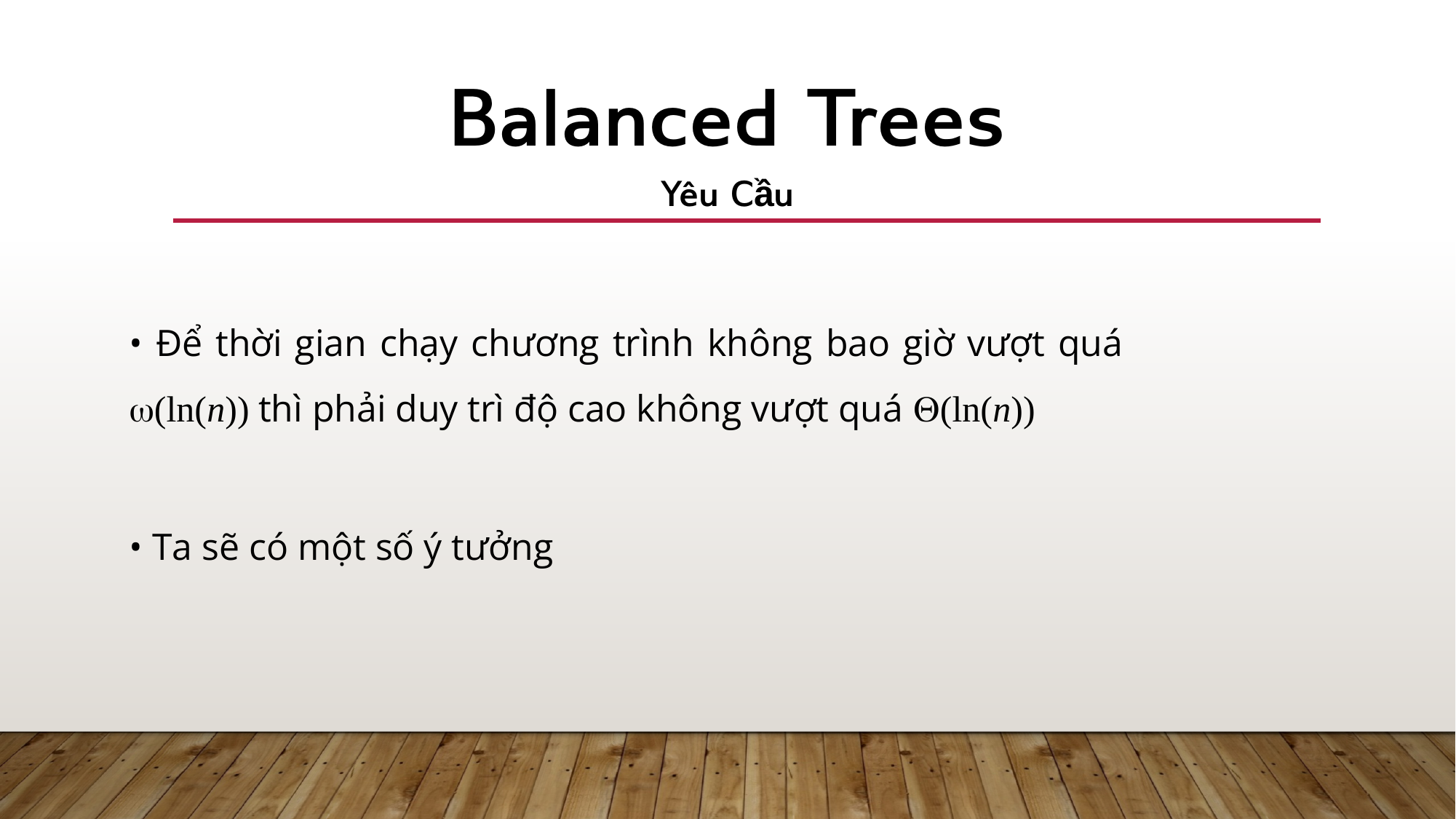

Balanced Trees
Yêu Cầu
• Để thời gian chạy chương trình không bao giờ vượt quá ω(ln(n)) thì phải duy trì độ cao không vượt quá Θ(ln(n))
• Ta sẽ có một số ý tưởng